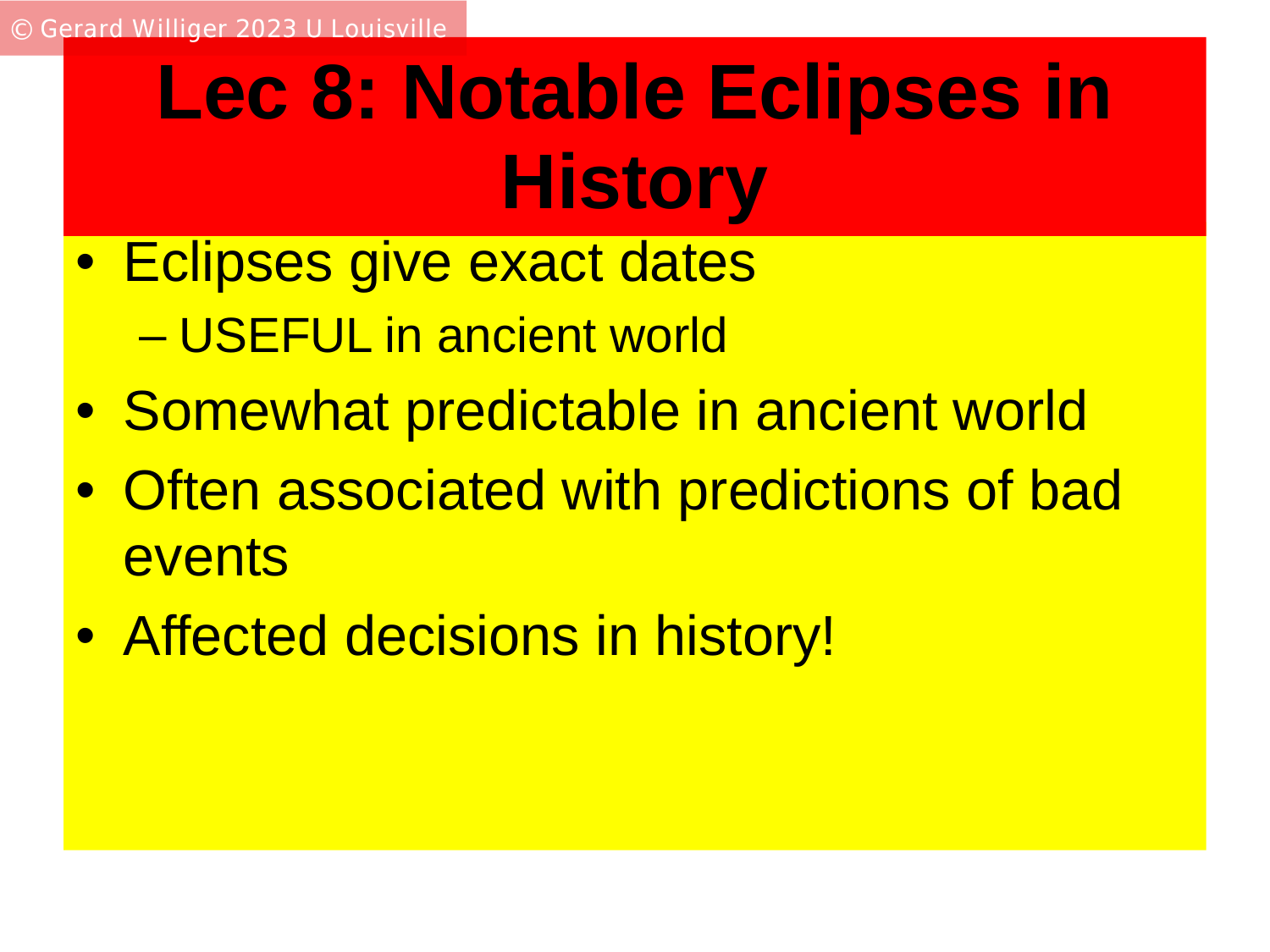

© Gerard Williger 2023 U Louisville
# Lec 8: Notable Eclipses in History
Eclipses give exact dates
USEFUL in ancient world
Somewhat predictable in ancient world
Often associated with predictions of bad events
Affected decisions in history!